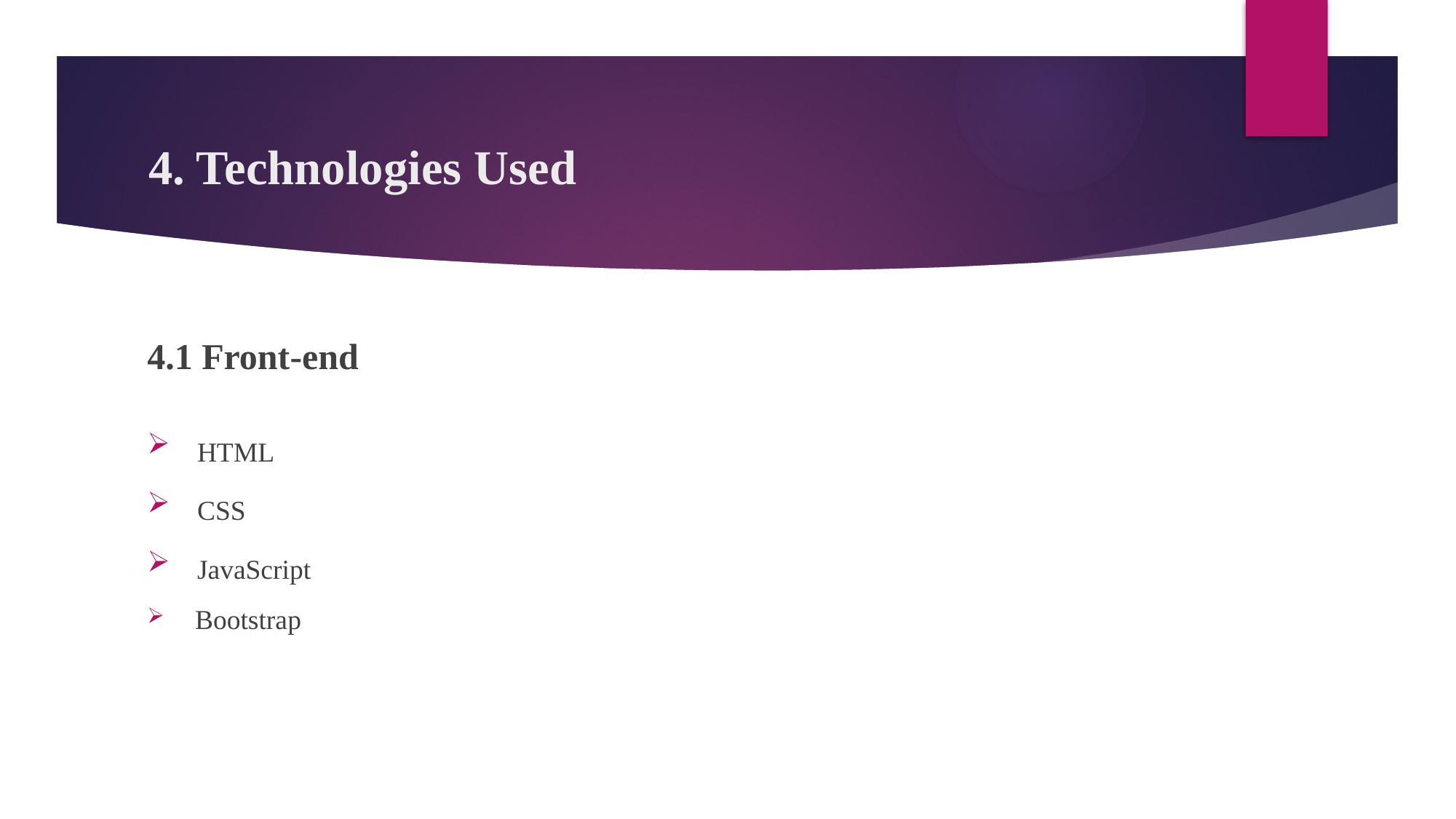

# 4. Technologies Used
4.1 Front-end

 HTML
 CSS
 JavaScript
 Bootstrap